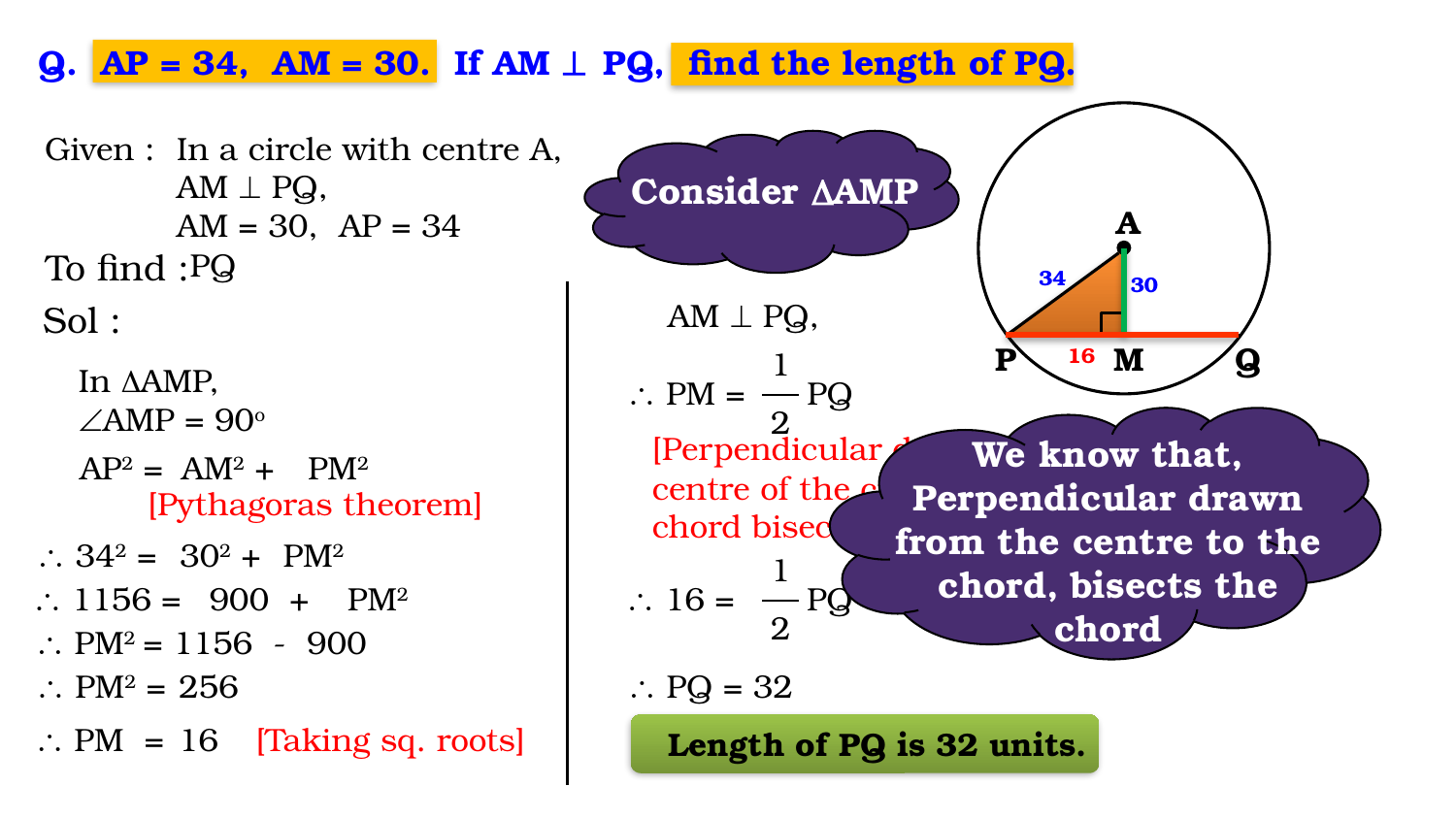

Q.  AP = 34,  AM = 30.  If AM ⊥ PQ,  find the length of PQ.

A

P
M
Q
Given :
In a circle with centre A,
AM ⊥ PQ,
AM = 30,  AP = 34

Consider ΔAMP
To find :
PQ

34
30
AM ⊥ PQ,
Sol :
16
1
PQ
2
In ΔAMP,
∠AMP = 90o
∴ PM =

We know that,
Perpendicular drawn from the centre to the chord, bisects the chord
[Perpendicular drawn from
centre of the circle to the
chord bisects the chord]
AP2 =
AM2 +
PM2
[Pythagoras theorem]
∴ 342 =
302 +
PM2
1
PQ
2
∴ 16 =
∴ 1156 =
900  +
PM2
∴ PM2
= 1156  -  900
∴ PM2 =
256
∴ PQ = 32
∴ PM  =
16
[Taking sq. roots]

Length of PQ is 32 units.